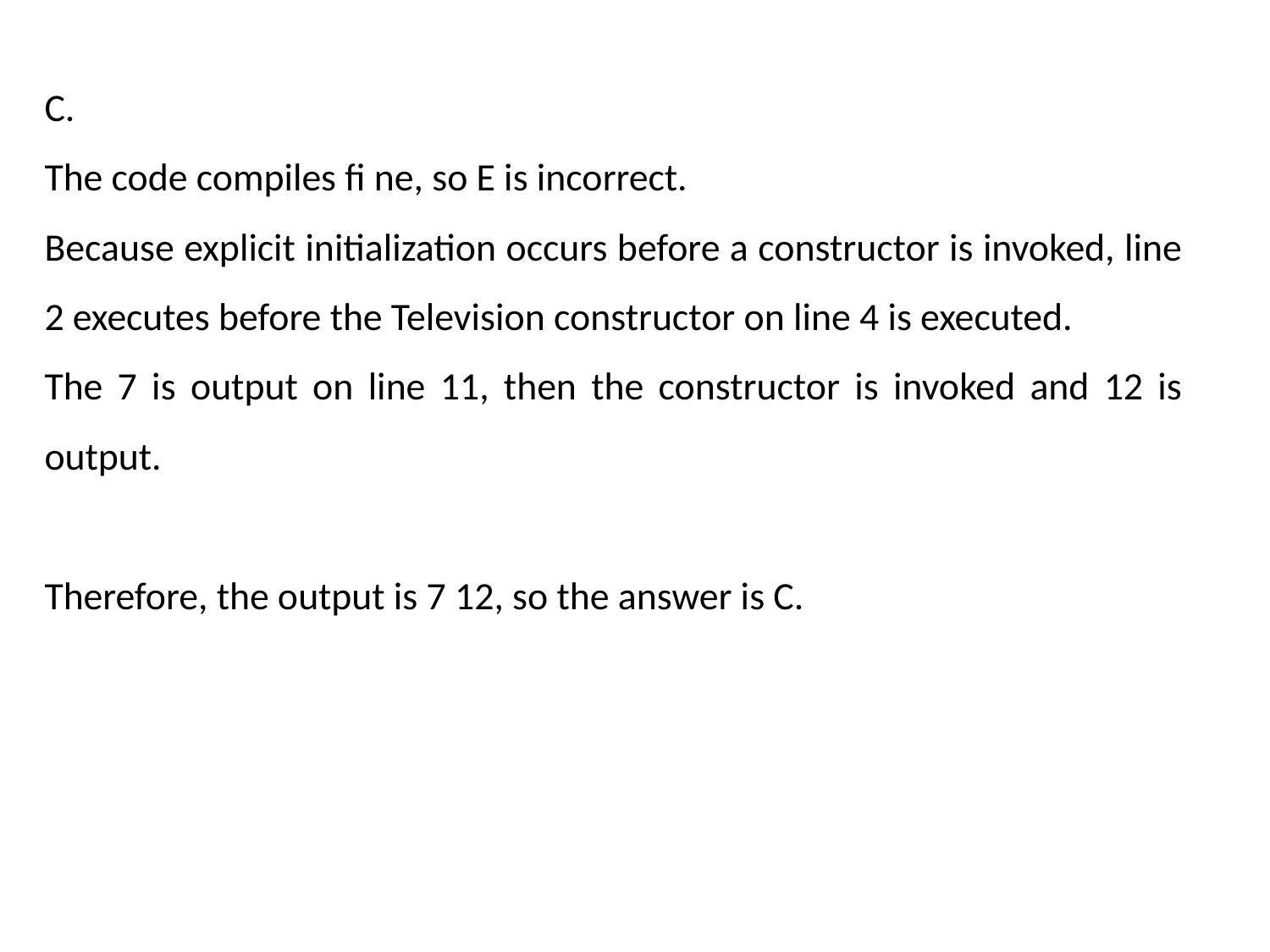

C.
The code compiles fi ne, so E is incorrect.
Because explicit initialization occurs before a constructor is invoked, line 2 executes before the Television constructor on line 4 is executed.
The 7 is output on line 11, then the constructor is invoked and 12 is output.

Therefore, the output is 7 12, so the answer is C.